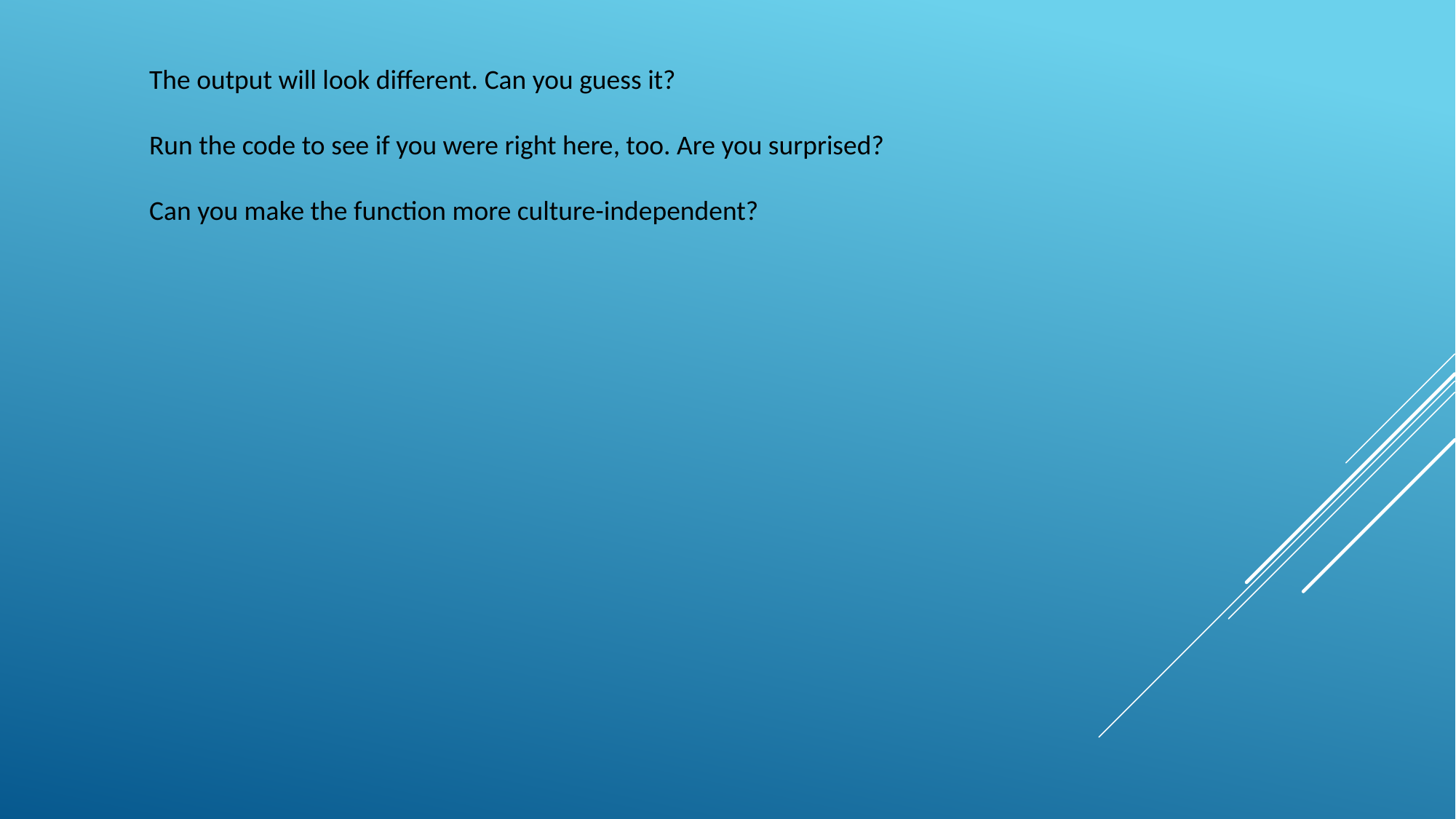

The output will look different. Can you guess it?

Run the code to see if you were right here, too. Are you surprised?

Can you make the function more culture-independent?